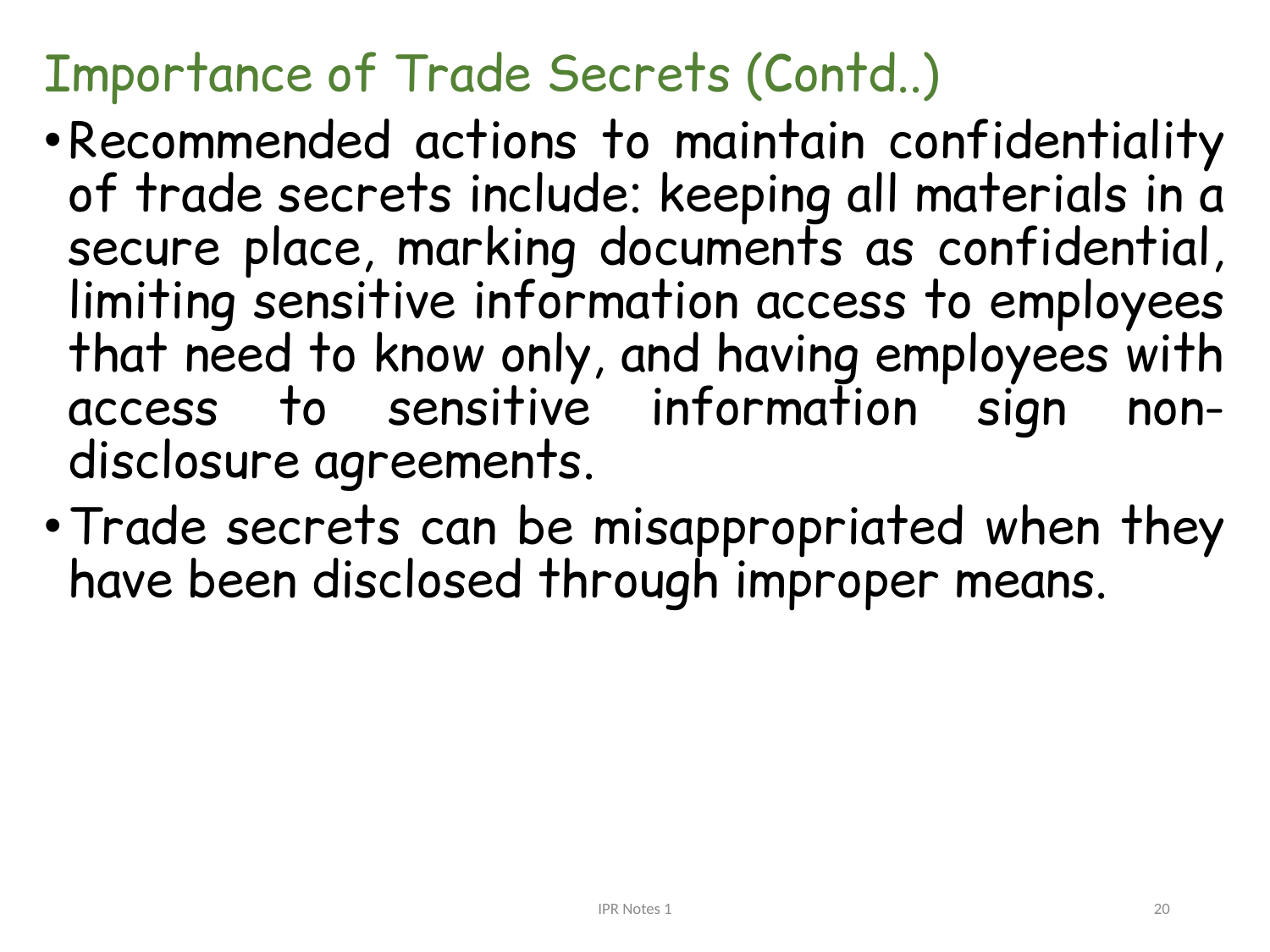

Importance of Trade Secrets (Contd..)
Recommended actions to maintain confidentiality of trade secrets include: keeping all materials in a secure place, marking documents as confidential, limiting sensitive information access to employees that need to know only, and having employees with access to sensitive information sign non-disclosure agreements.
Trade secrets can be misappropriated when they have been disclosed through improper means.

IPR Notes 1
20